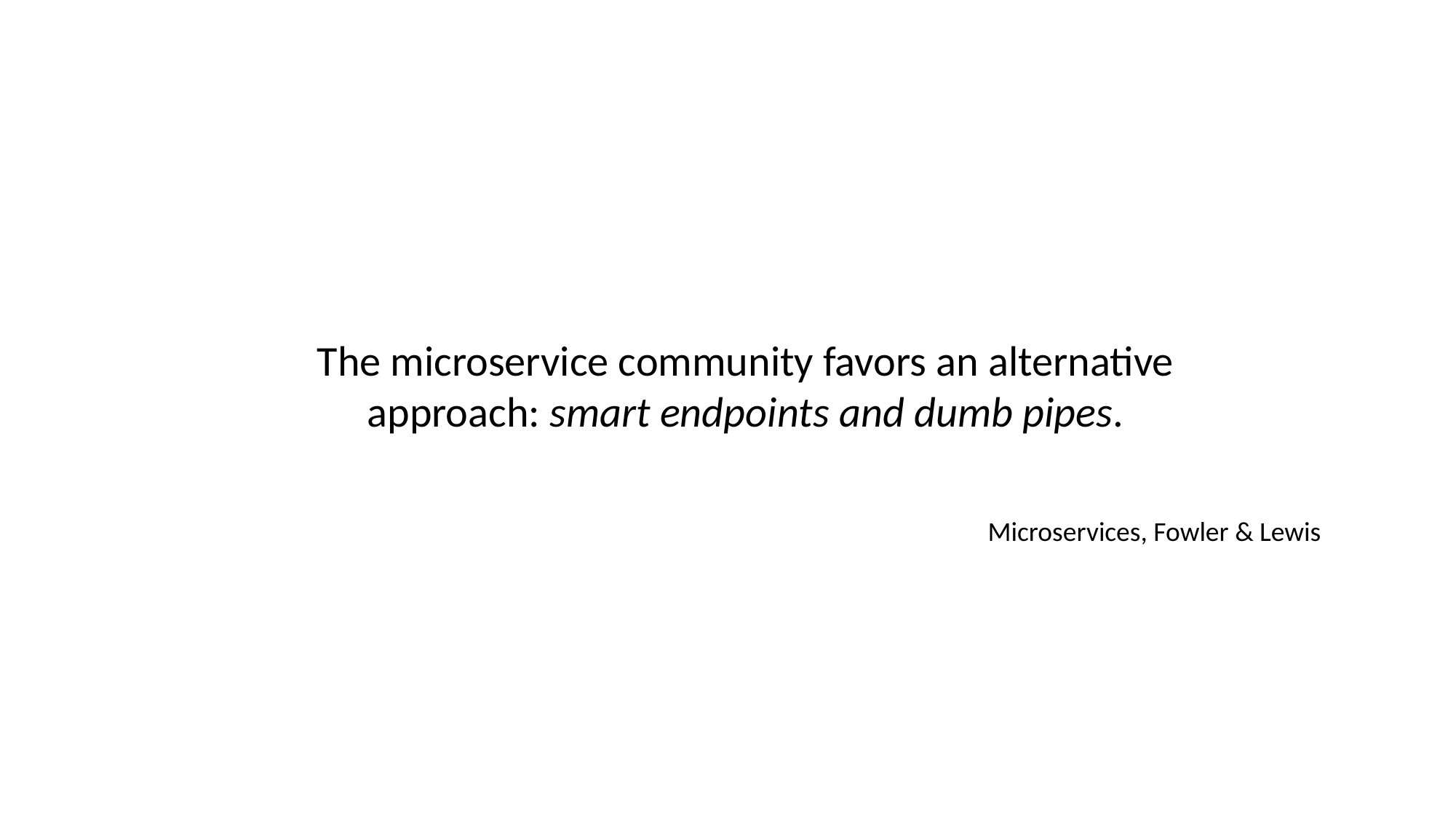

The microservice community favors an alternative approach: smart endpoints and dumb pipes.
Microservices, Fowler & Lewis